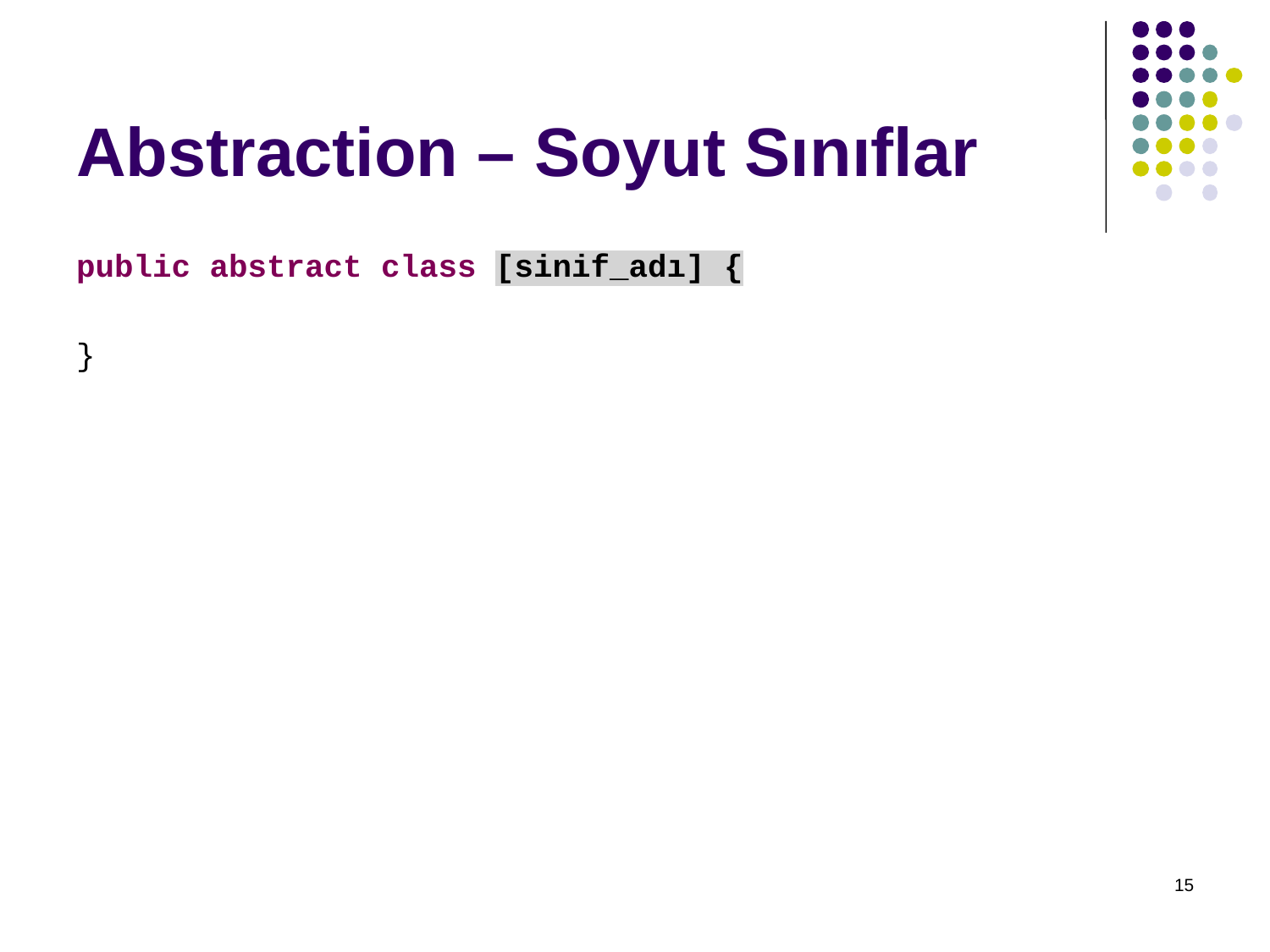

# Abstraction – Soyut Sınıflar
public abstract class [sinif_adı] {

}
15